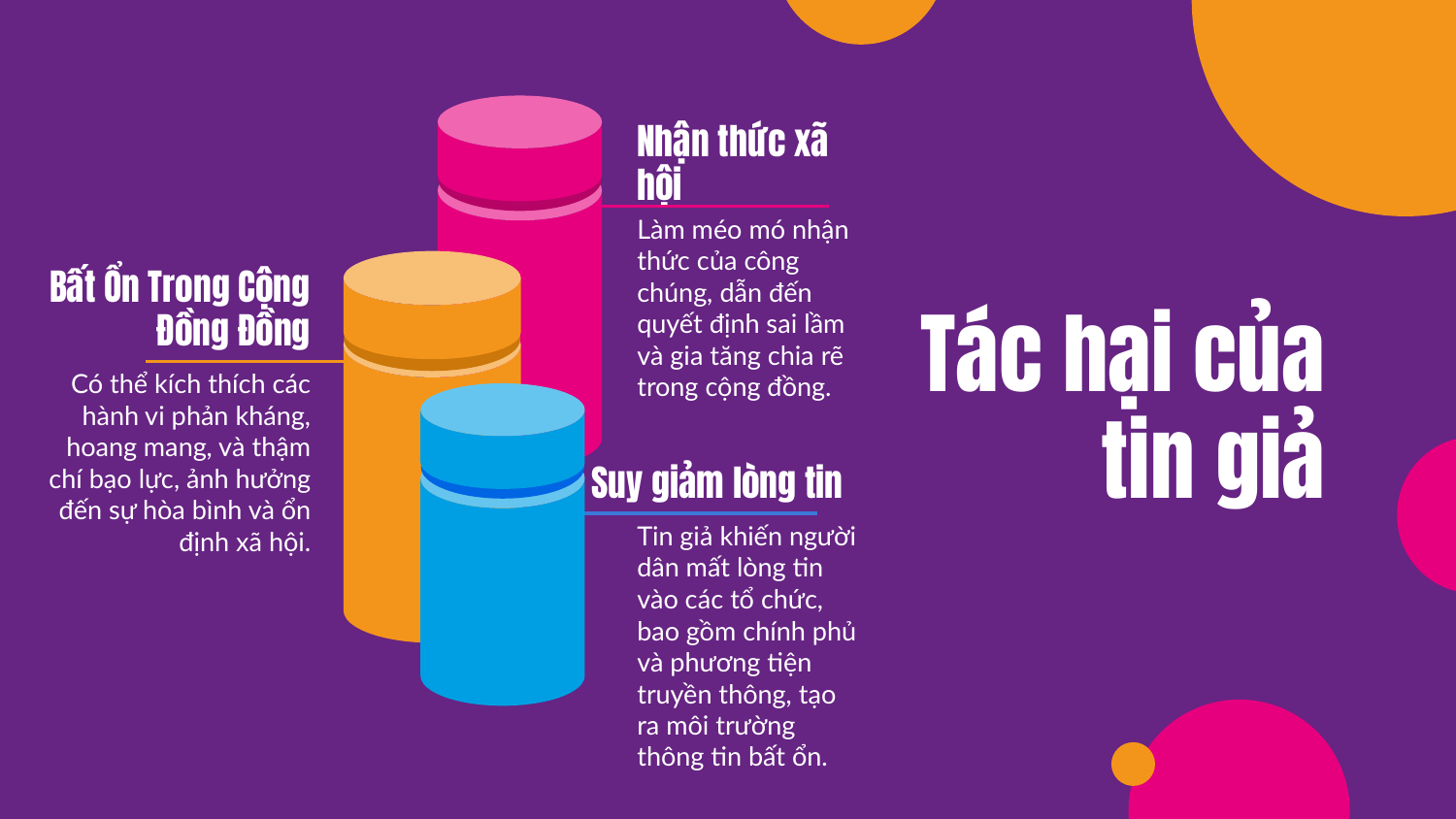

Nhận thức xã hội
Làm méo mó nhận thức của công chúng, dẫn đến quyết định sai lầm và gia tăng chia rẽ trong cộng đồng.
Bất Ổn Trong Cộng Đồng Đồng

# Tác hại của tin giả
Có thể kích thích các hành vi phản kháng, hoang mang, và thậm chí bạo lực, ảnh hưởng đến sự hòa bình và ổn định xã hội.

Suy giảm lòng tin
Tin giả khiến người dân mất lòng tin vào các tổ chức, bao gồm chính phủ và phương tiện truyền thông, tạo ra môi trường thông tin bất ổn.